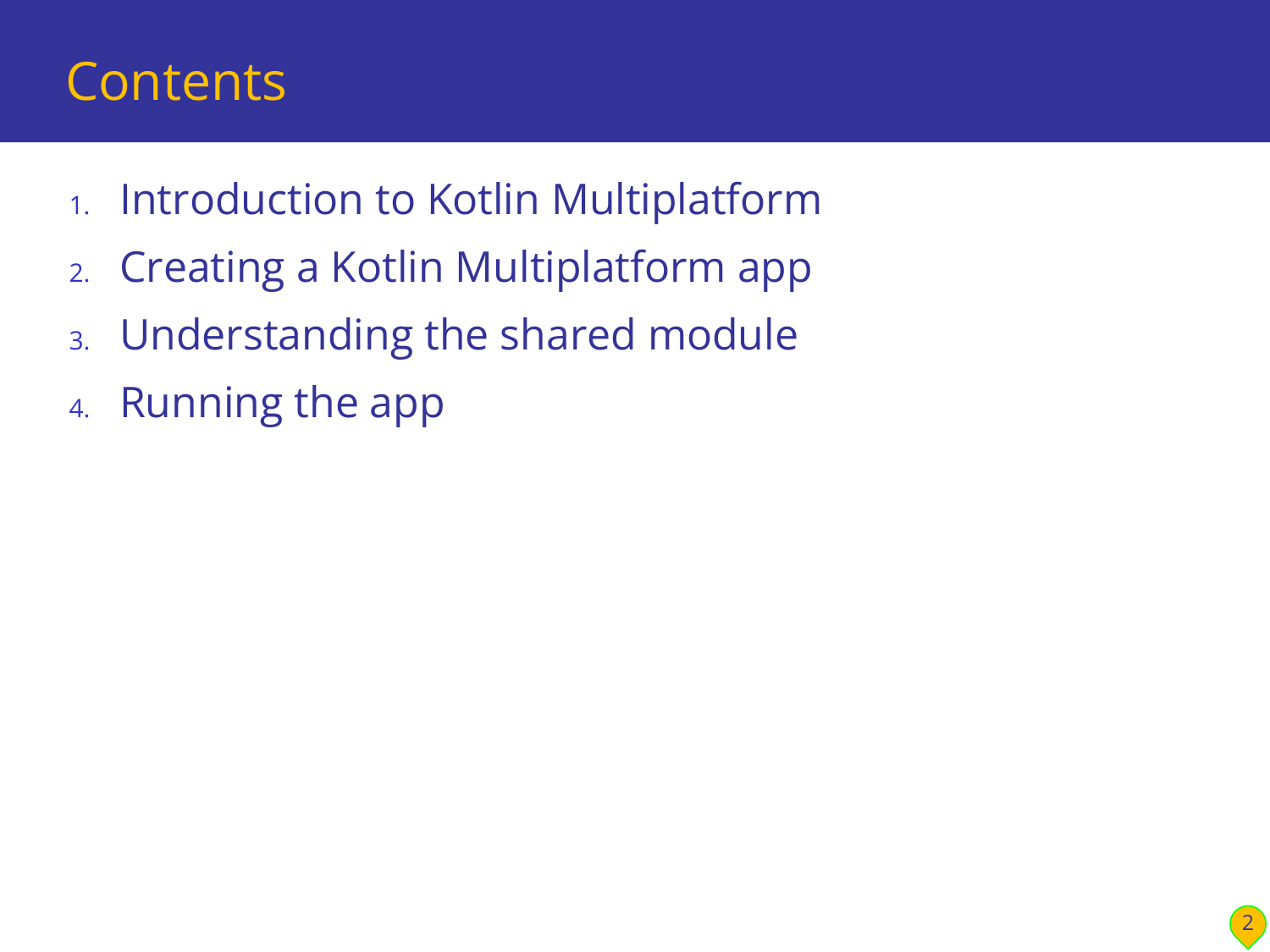

# Contents
Introduction to Kotlin Multiplatform
Creating a Kotlin Multiplatform app
Understanding the shared module
Running the app
2